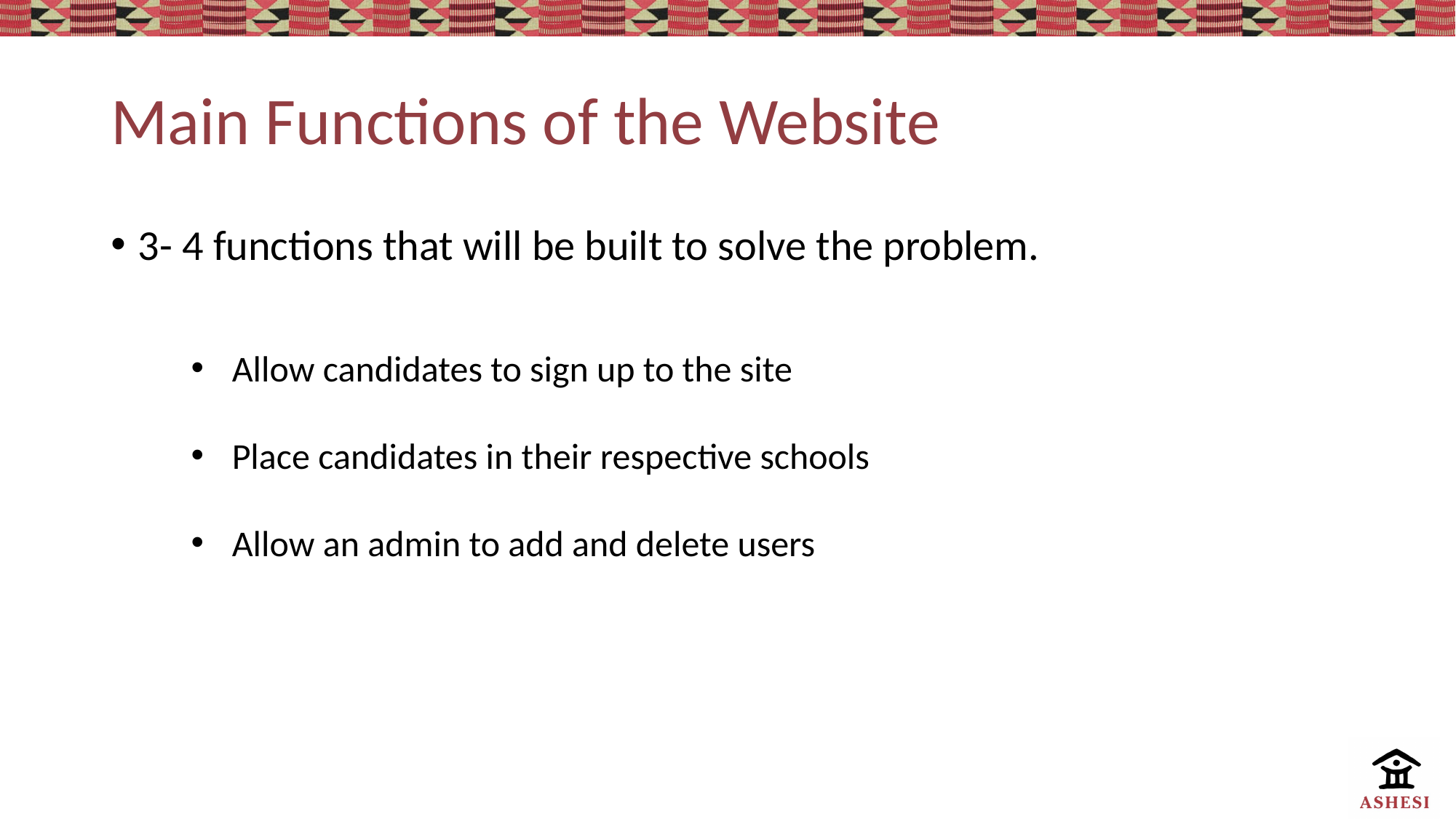

# Main Functions of the Website
3- 4 functions that will be built to solve the problem.
Allow candidates to sign up to the site

Place candidates in their respective schools

Allow an admin to add and delete users